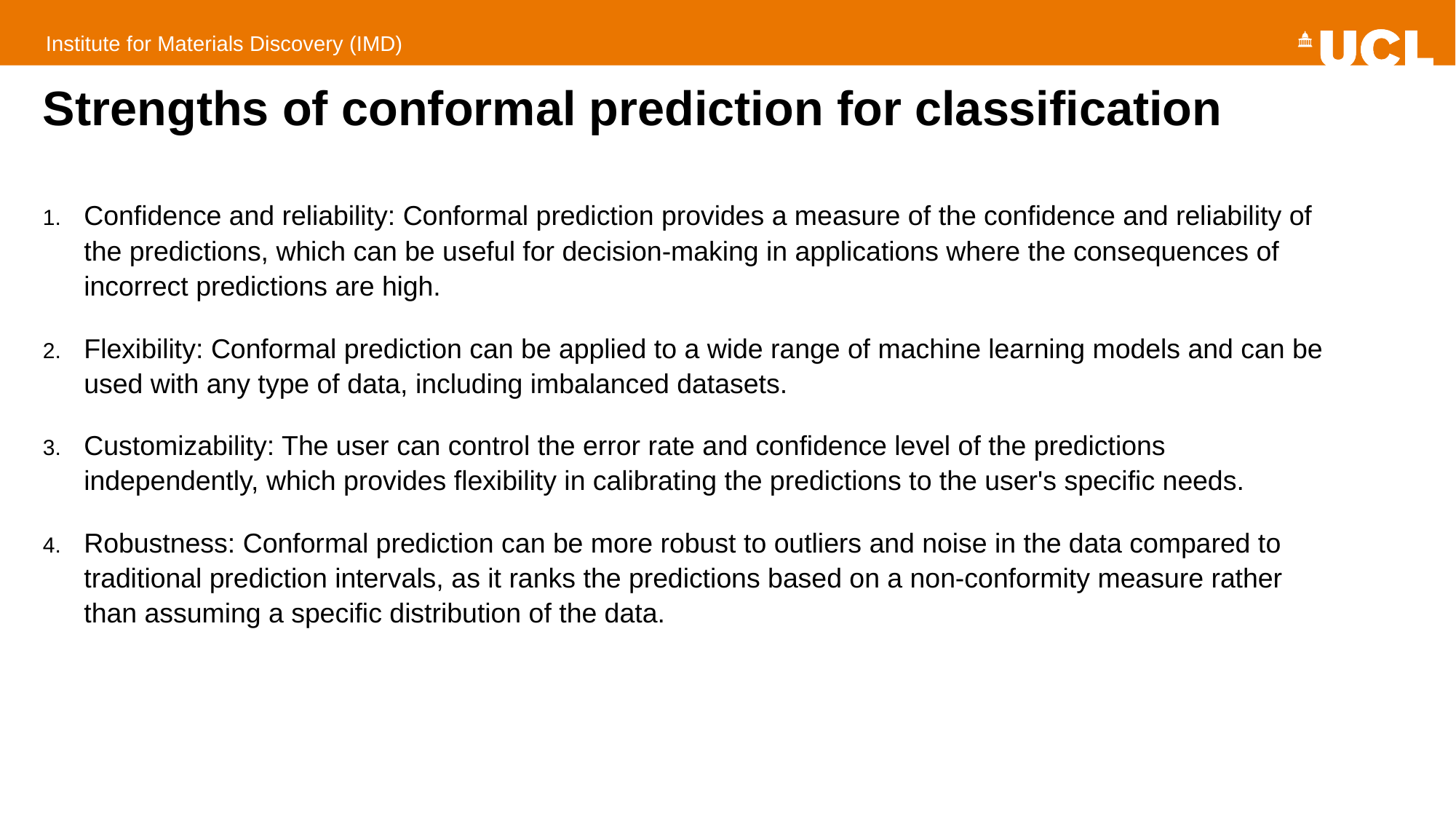

# Strengths of conformal prediction for classification
Confidence and reliability: Conformal prediction provides a measure of the confidence and reliability of the predictions, which can be useful for decision-making in applications where the consequences of incorrect predictions are high.
Flexibility: Conformal prediction can be applied to a wide range of machine learning models and can be used with any type of data, including imbalanced datasets.
Customizability: The user can control the error rate and confidence level of the predictions independently, which provides flexibility in calibrating the predictions to the user's specific needs.
Robustness: Conformal prediction can be more robust to outliers and noise in the data compared to traditional prediction intervals, as it ranks the predictions based on a non-conformity measure rather than assuming a specific distribution of the data.